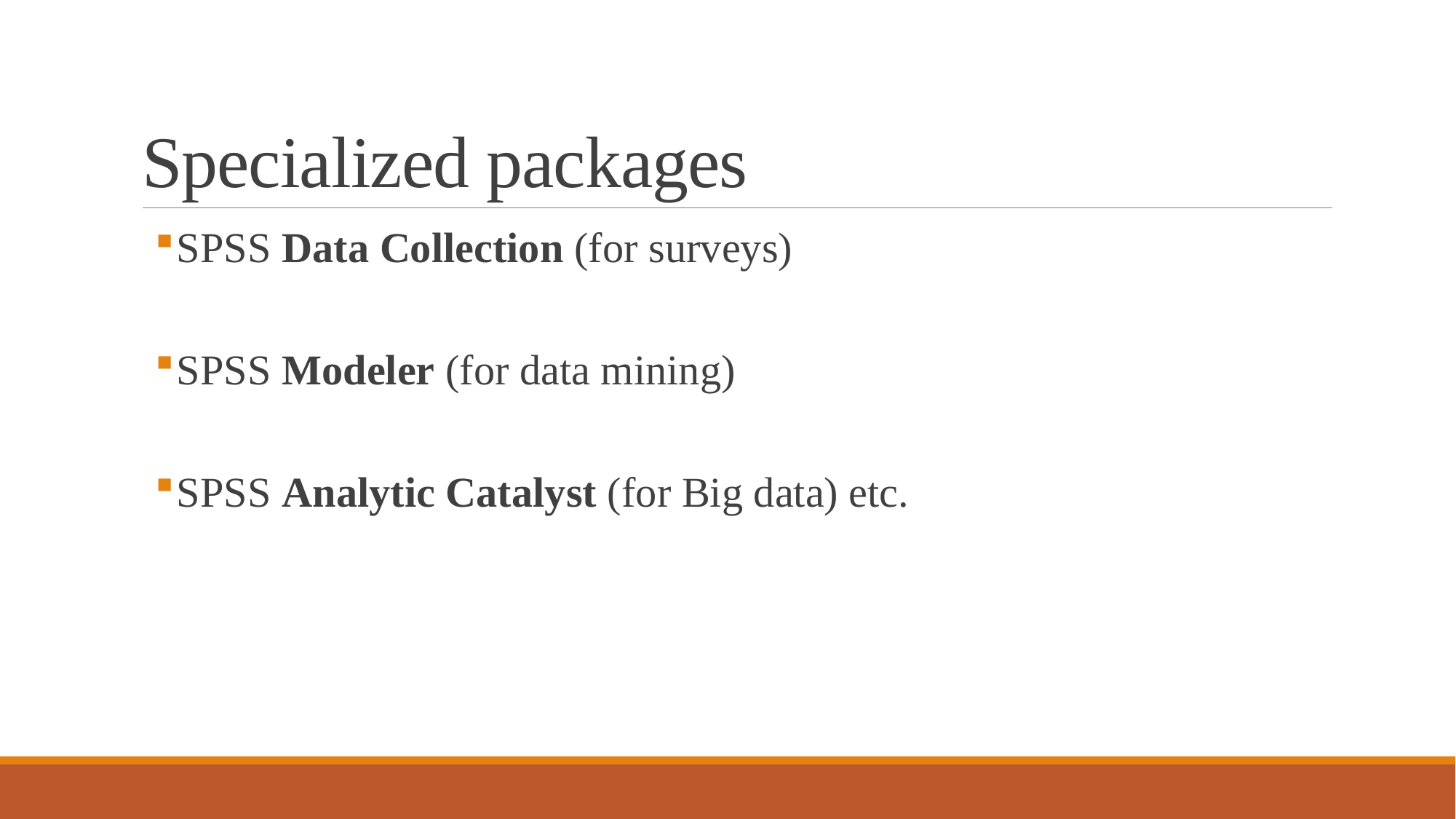

# Specialized packages
SPSS Data Collection (for surveys)

SPSS Modeler (for data mining)

SPSS Analytic Catalyst (for Big data) etc.